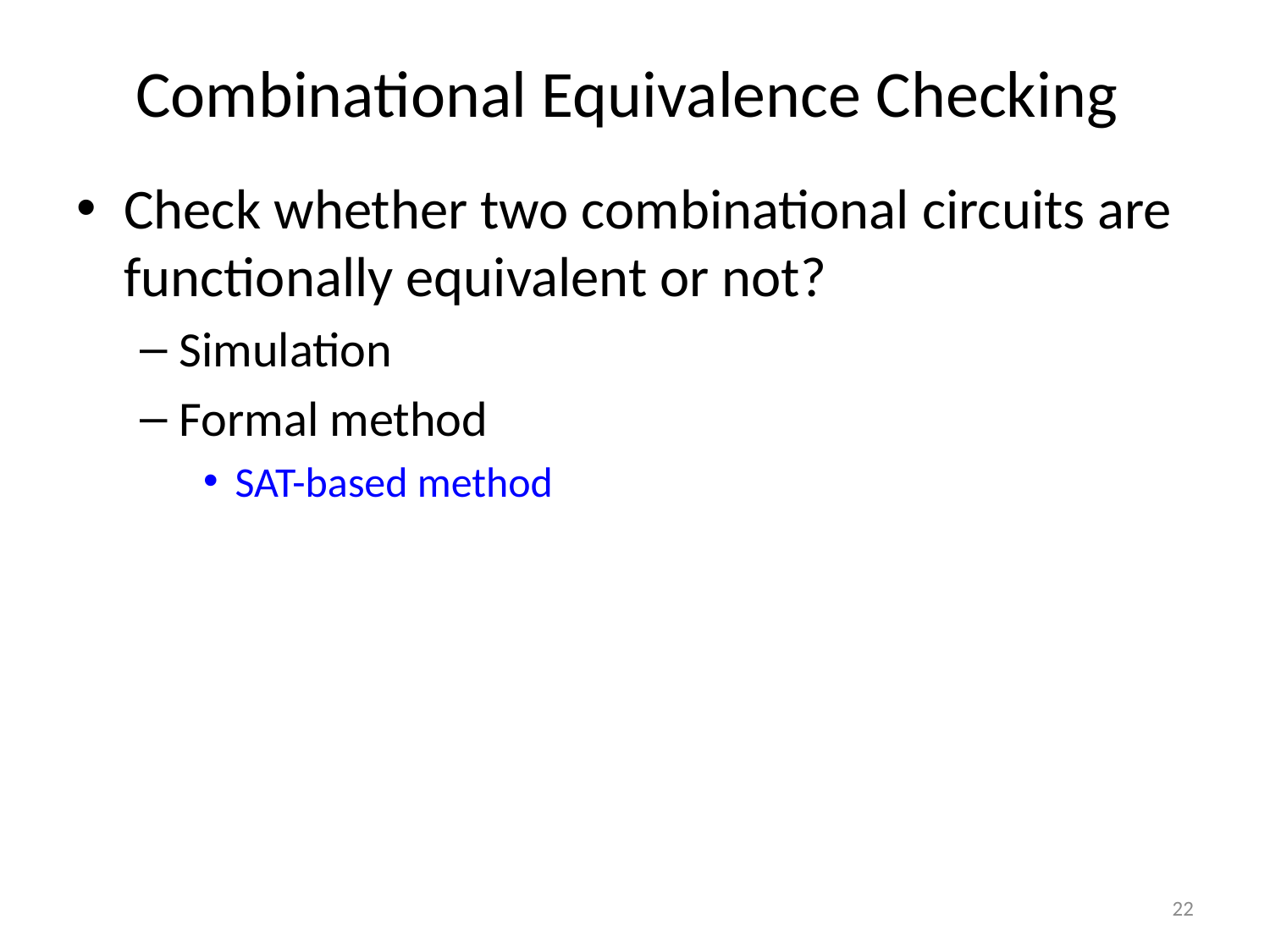

# Combinational Equivalence Checking
Check whether two combinational circuits are functionally equivalent or not?
Simulation
Formal method
SAT-based method
22